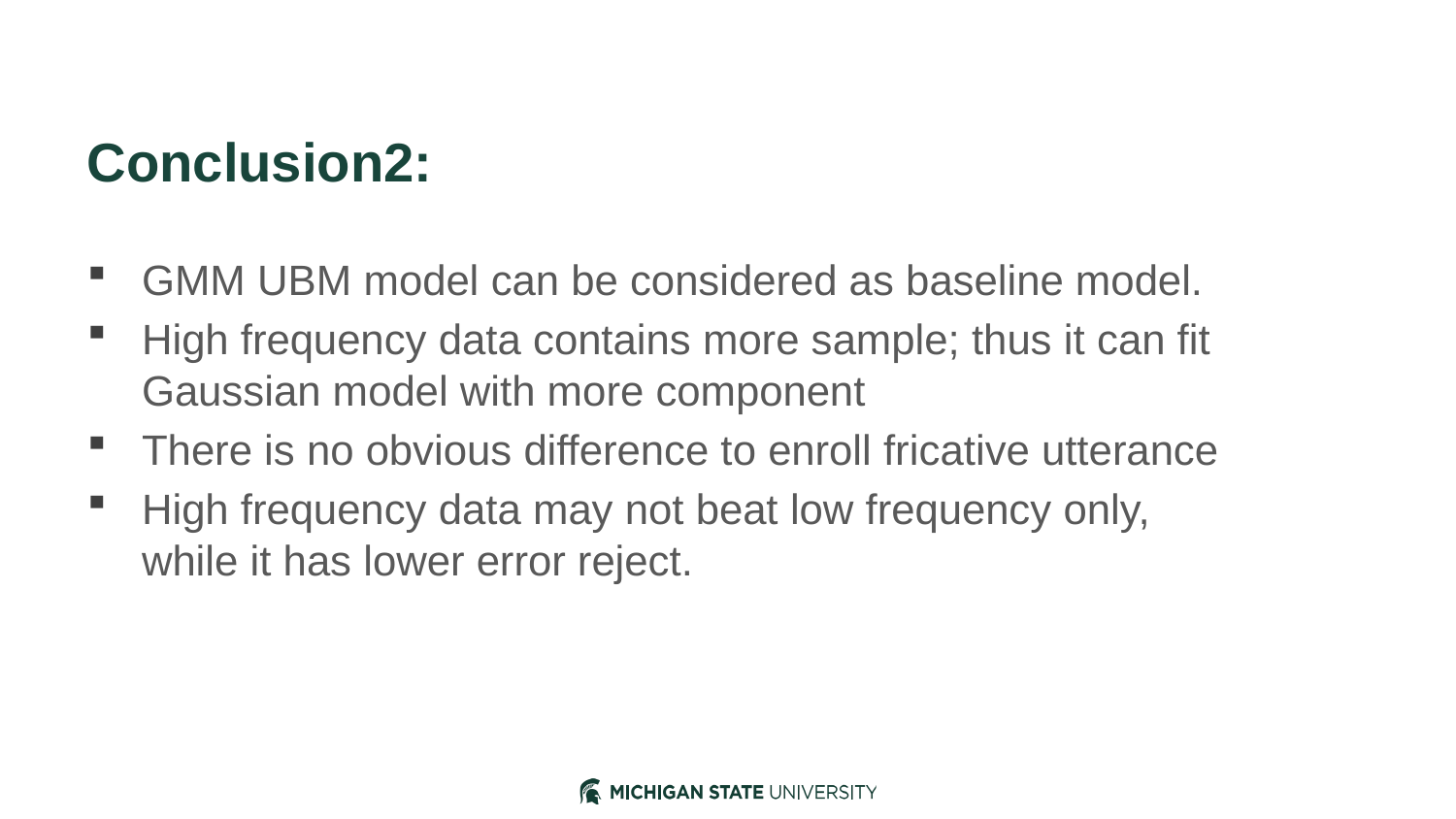

# Conclusion2:
GMM UBM model can be considered as baseline model.
High frequency data contains more sample; thus it can fit Gaussian model with more component
There is no obvious difference to enroll fricative utterance
High frequency data may not beat low frequency only, while it has lower error reject.